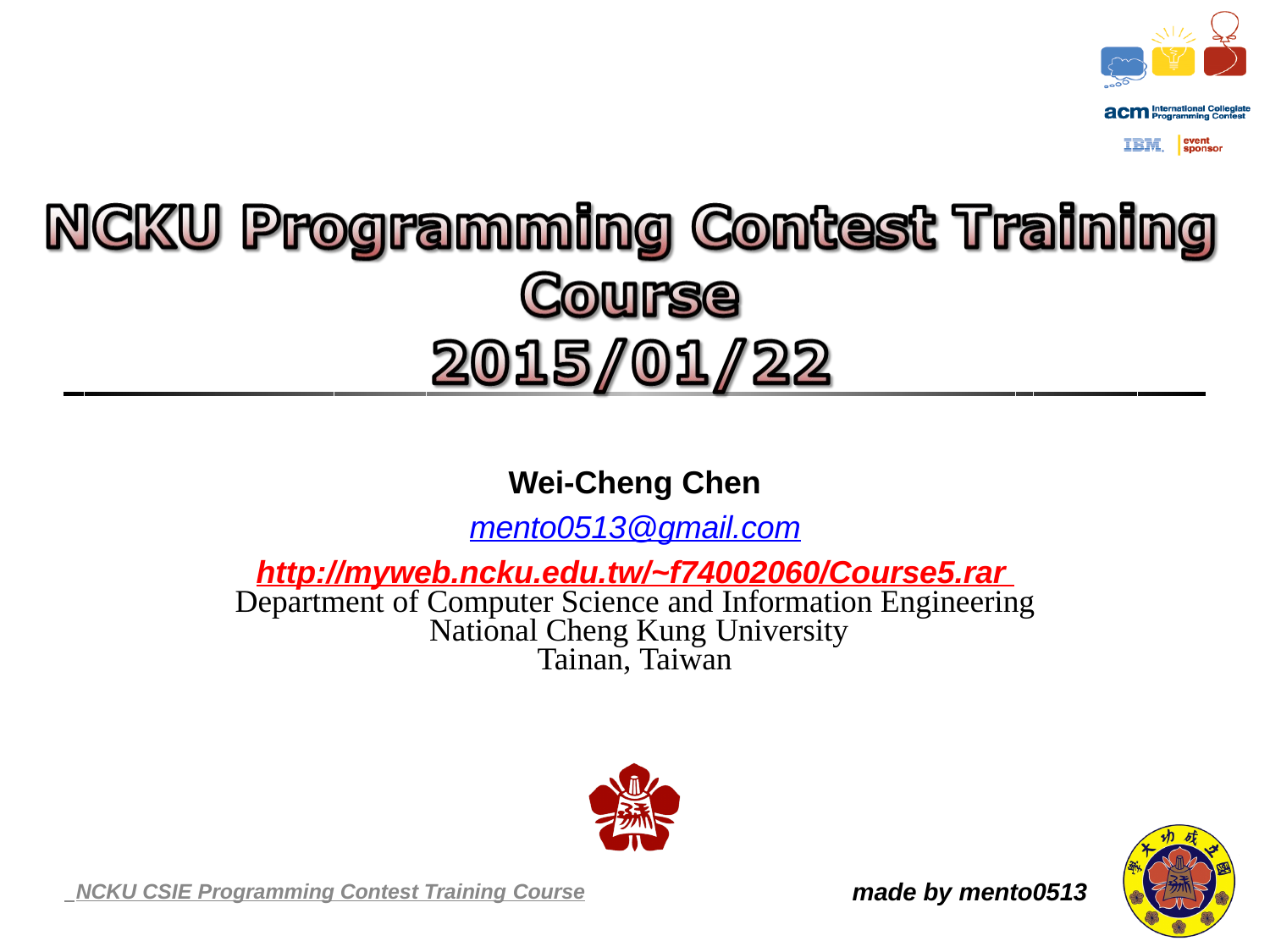

Wei-Cheng Chen
mento0513@gmail.com
http://myweb.ncku.edu.tw/~f74002060/Course5.rar  Department of Computer Science and Information Engineering  National Cheng Kung University
Tainan, Taiwan

made by electron & kk & rabbit125

made by mento0513
  NCKU CSIE Programming Contest Training Course